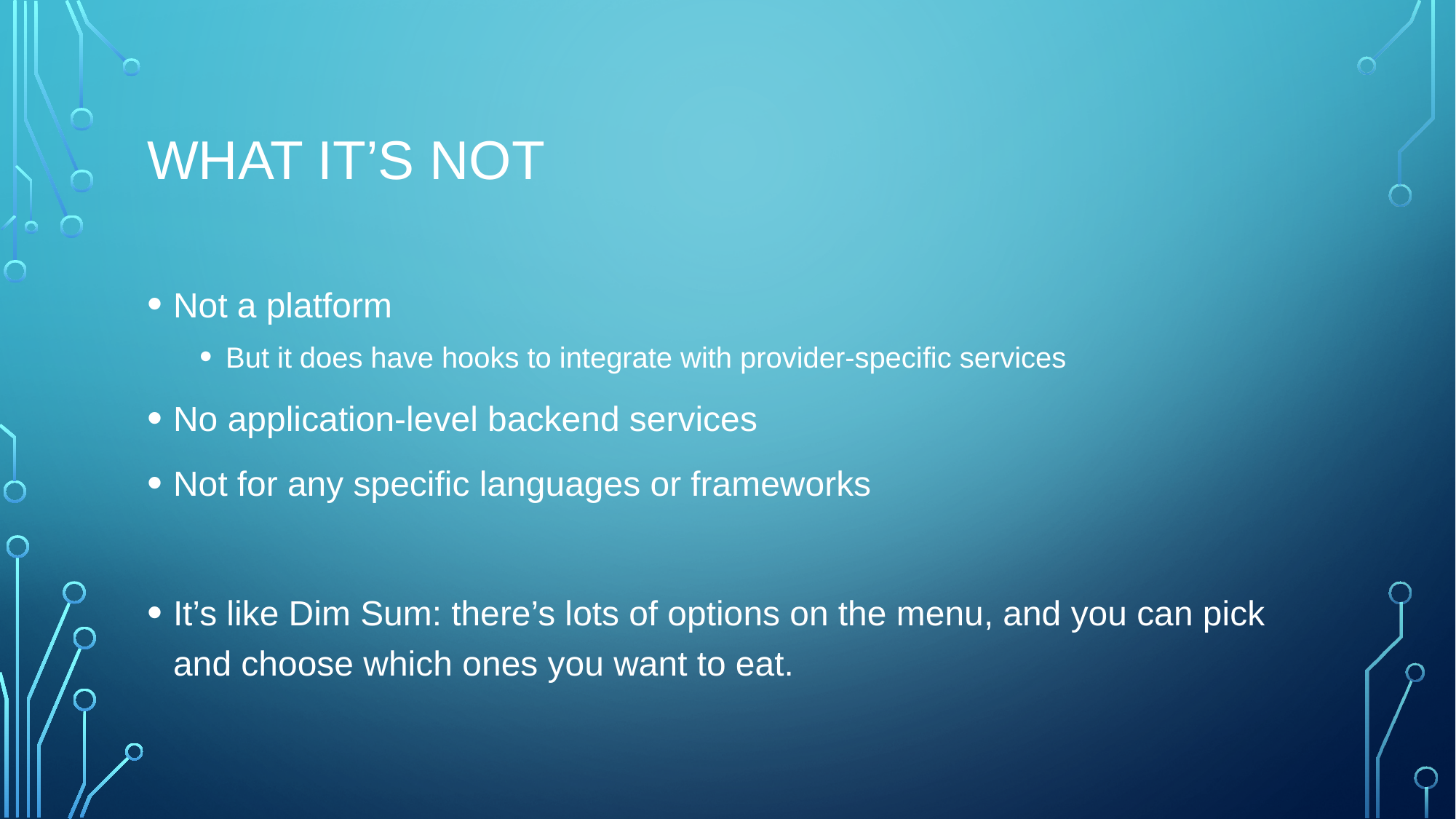

# What it’s not
Not a platform
But it does have hooks to integrate with provider-specific services
No application-level backend services
Not for any specific languages or frameworks

It’s like Dim Sum: there’s lots of options on the menu, and you can pick and choose which ones you want to eat.